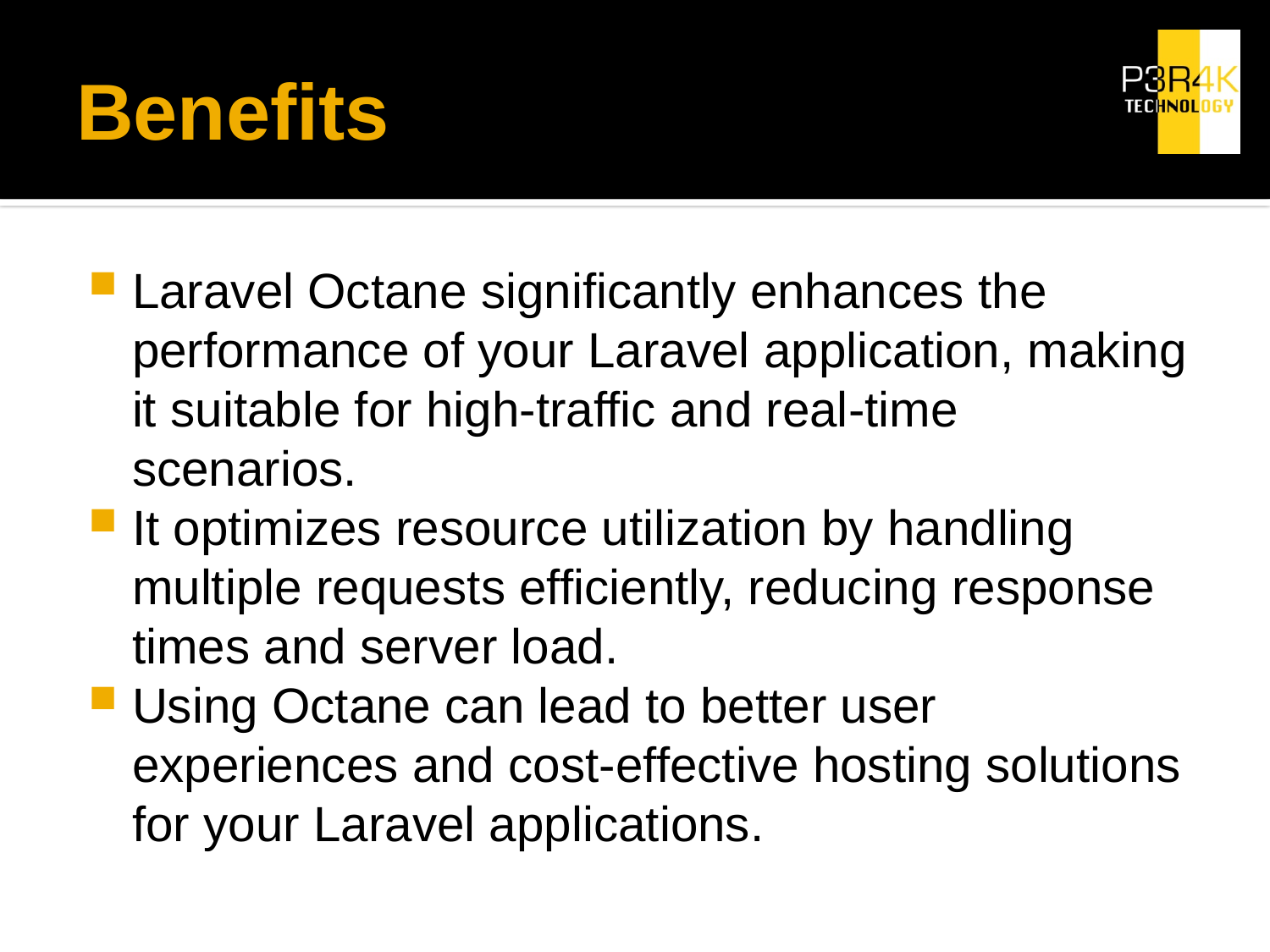

# Benefits
Laravel Octane significantly enhances the performance of your Laravel application, making it suitable for high-traffic and real-time scenarios.
It optimizes resource utilization by handling multiple requests efficiently, reducing response times and server load.
Using Octane can lead to better user experiences and cost-effective hosting solutions for your Laravel applications.